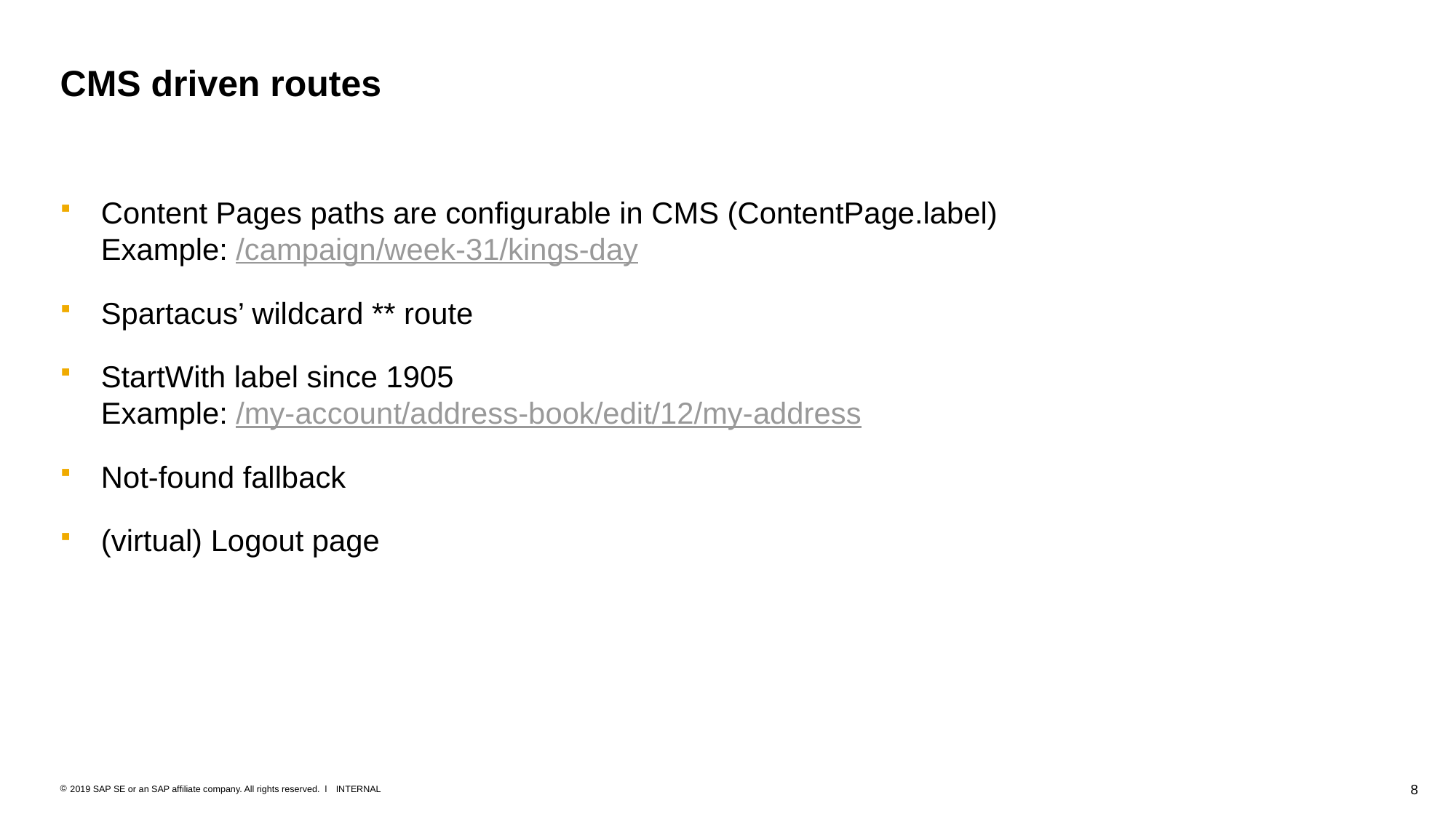

# CMS driven routes
Content Pages paths are configurable in CMS (ContentPage.label)
Example: /campaign/week-31/kings-day
Spartacus’ wildcard ** route
StartWith label since 1905
Example: /my-account/address-book/edit/12/my-address
Not-found fallback
(virtual) Logout page